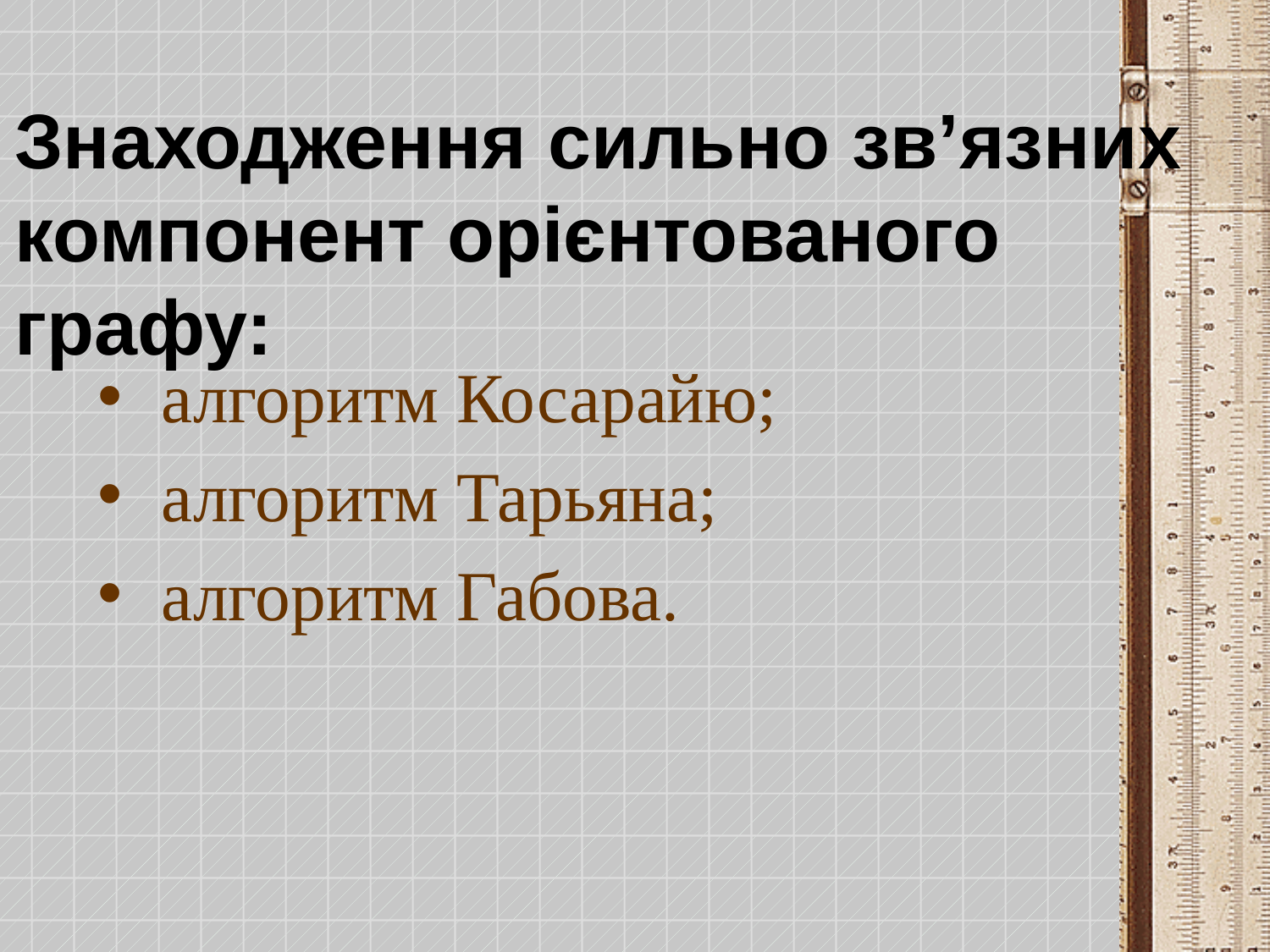

# Знаходження сильно зв’язних компонент орієнтованого графу:
алгоритм Косарайю;
алгоритм Тарьяна;
алгоритм Габова.